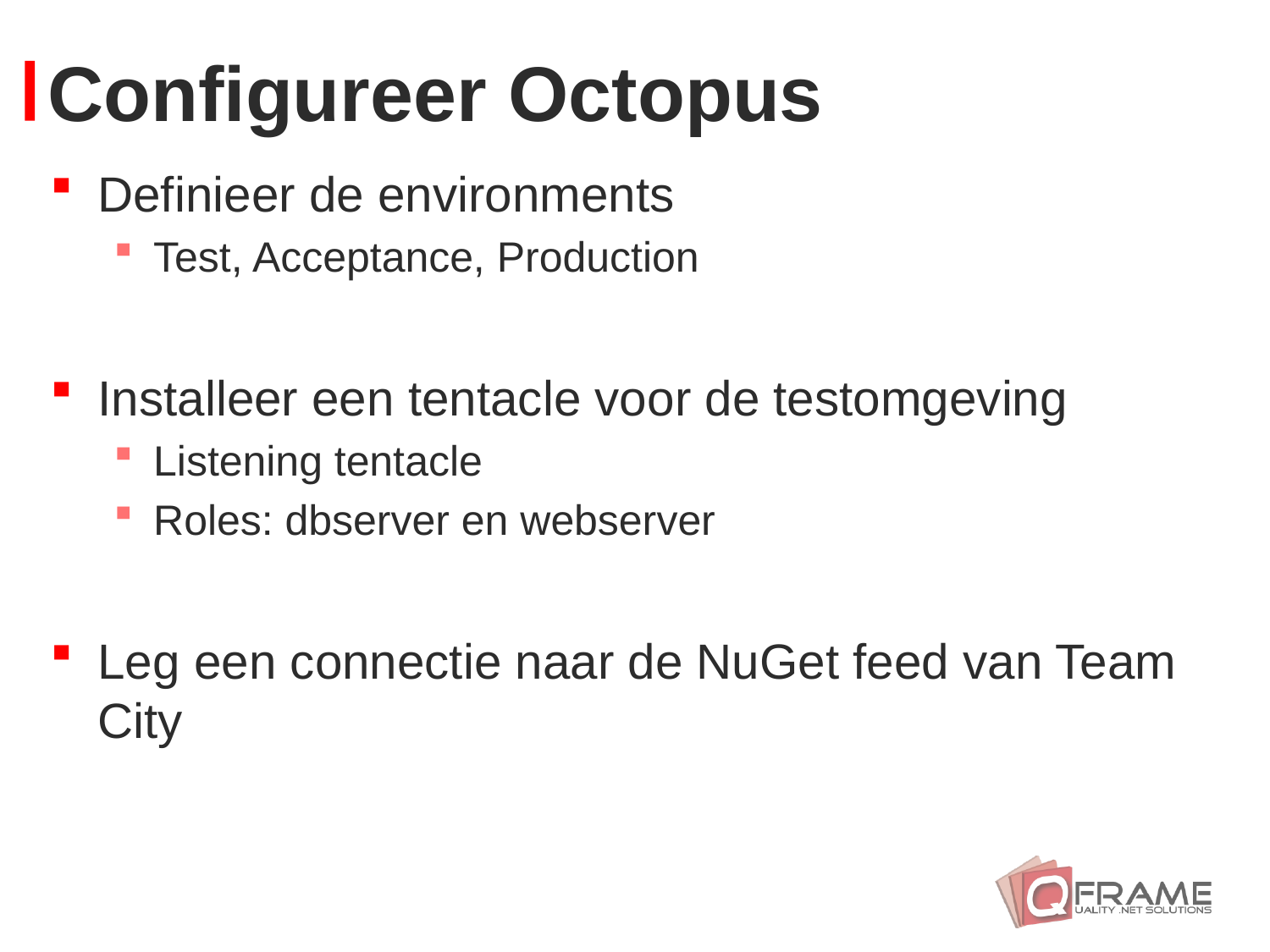

# Configureer Octopus
Definieer de environments
Test, Acceptance, Production

Installeer een tentacle voor de testomgeving
Listening tentacle
Roles: dbserver en webserver

Leg een connectie naar de NuGet feed van Team City